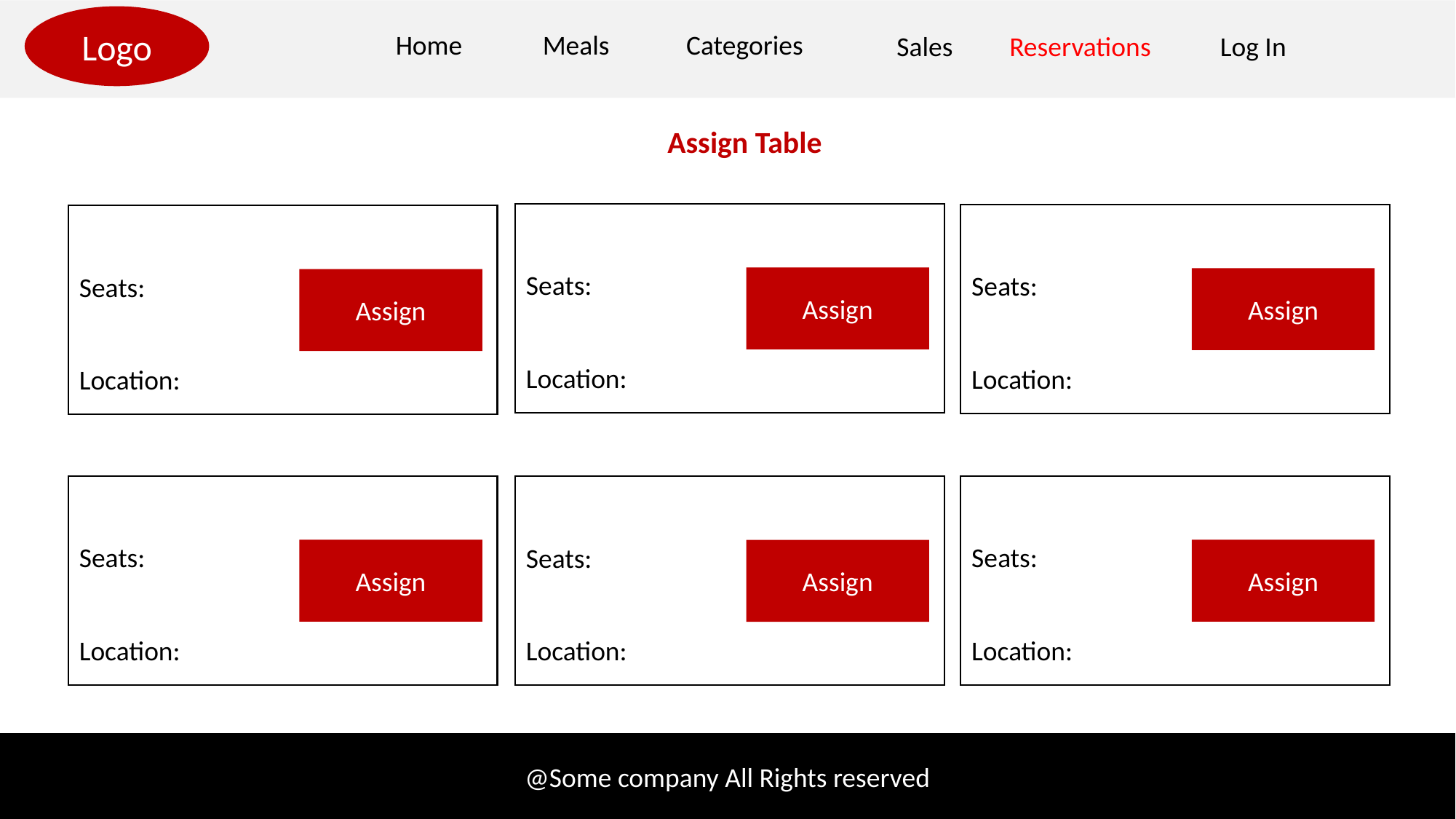

Logo
Categories
Home
Meals
Sales
Reservations
Log In
Assign Table

Seats:
Seats:
Seats:
Assign
Assign
Assign
Location:
Location:
Location:

Seats:
Seats:
Seats:
Assign
Assign
Assign
Location:
Location:
Location:
@Some company All Rights reserved